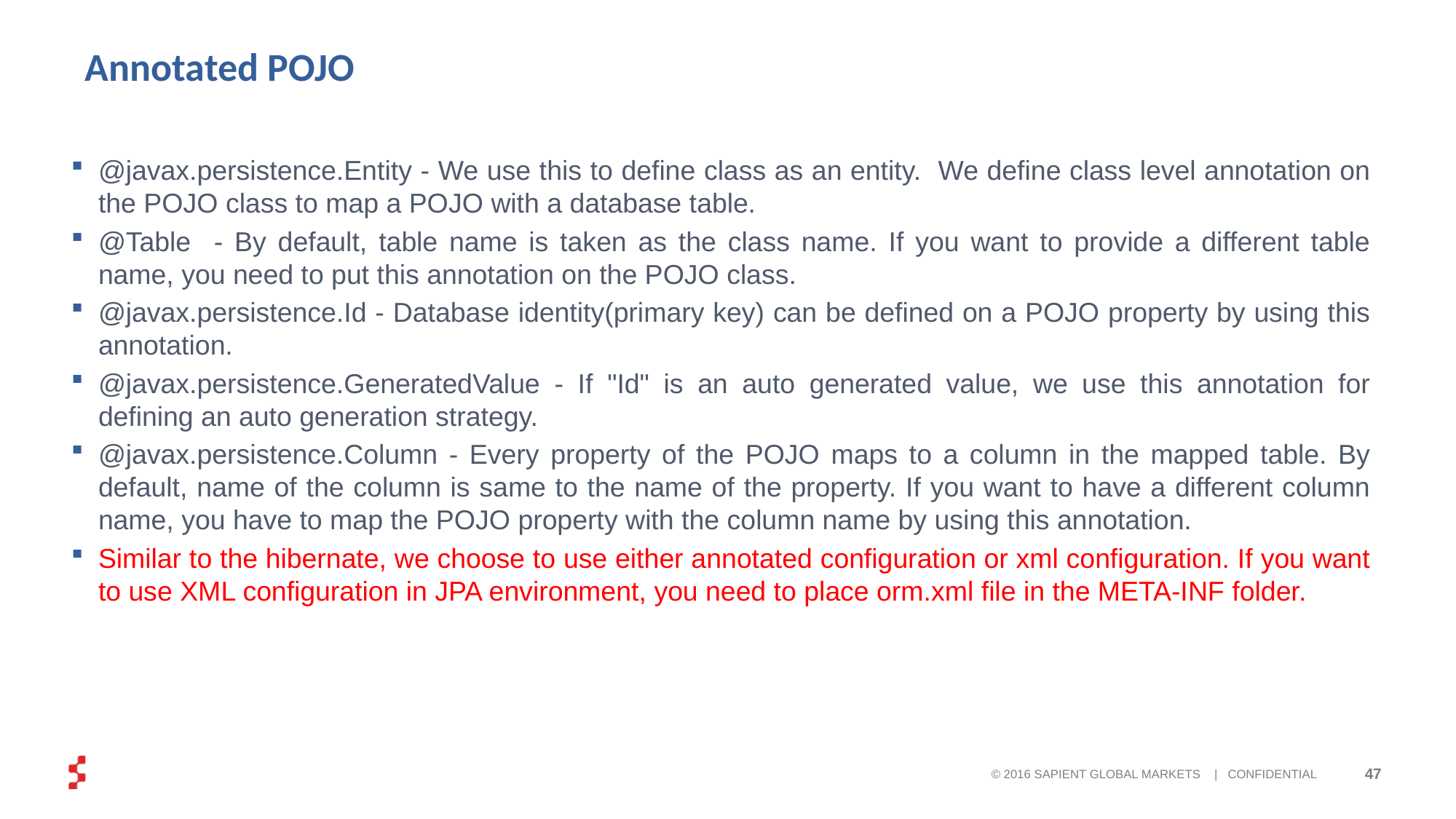

# Annotated POJO
@javax.persistence.Entity - We use this to define class as an entity.  We define class level annotation on the POJO class to map a POJO with a database table.
@Table  - By default, table name is taken as the class name. If you want to provide a different table name, you need to put this annotation on the POJO class.
@javax.persistence.Id - Database identity(primary key) can be defined on a POJO property by using this annotation.
@javax.persistence.GeneratedValue - If "Id" is an auto generated value, we use this annotation for defining an auto generation strategy.
@javax.persistence.Column - Every property of the POJO maps to a column in the mapped table. By default, name of the column is same to the name of the property. If you want to have a different column name, you have to map the POJO property with the column name by using this annotation.
Similar to the hibernate, we choose to use either annotated configuration or xml configuration. If you want to use XML configuration in JPA environment, you need to place orm.xml file in the META-INF folder.